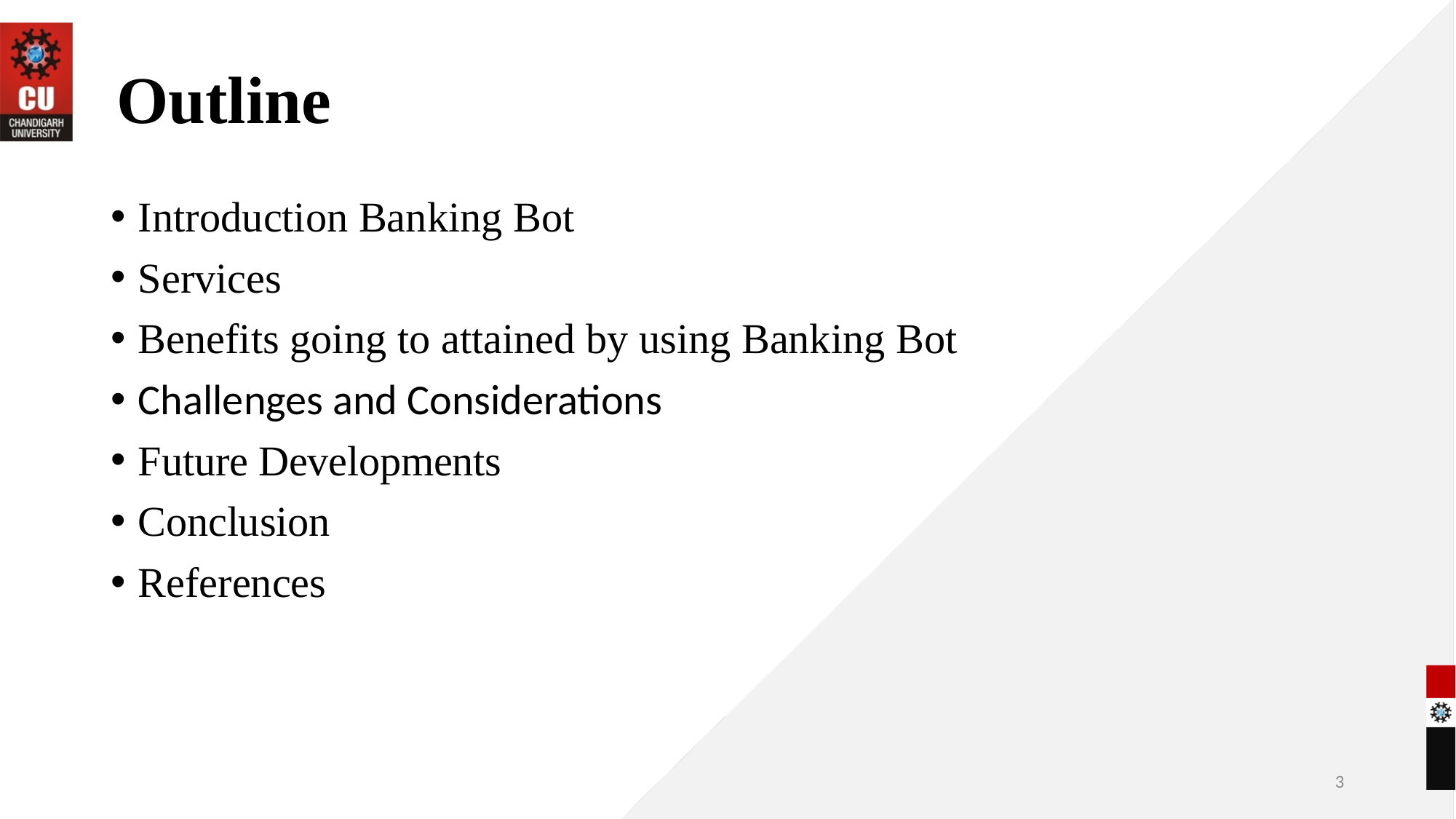

# Outline
Introduction Banking Bot
Services
Benefits going to attained by using Banking Bot
Challenges and Considerations
Future Developments
Conclusion
References

3